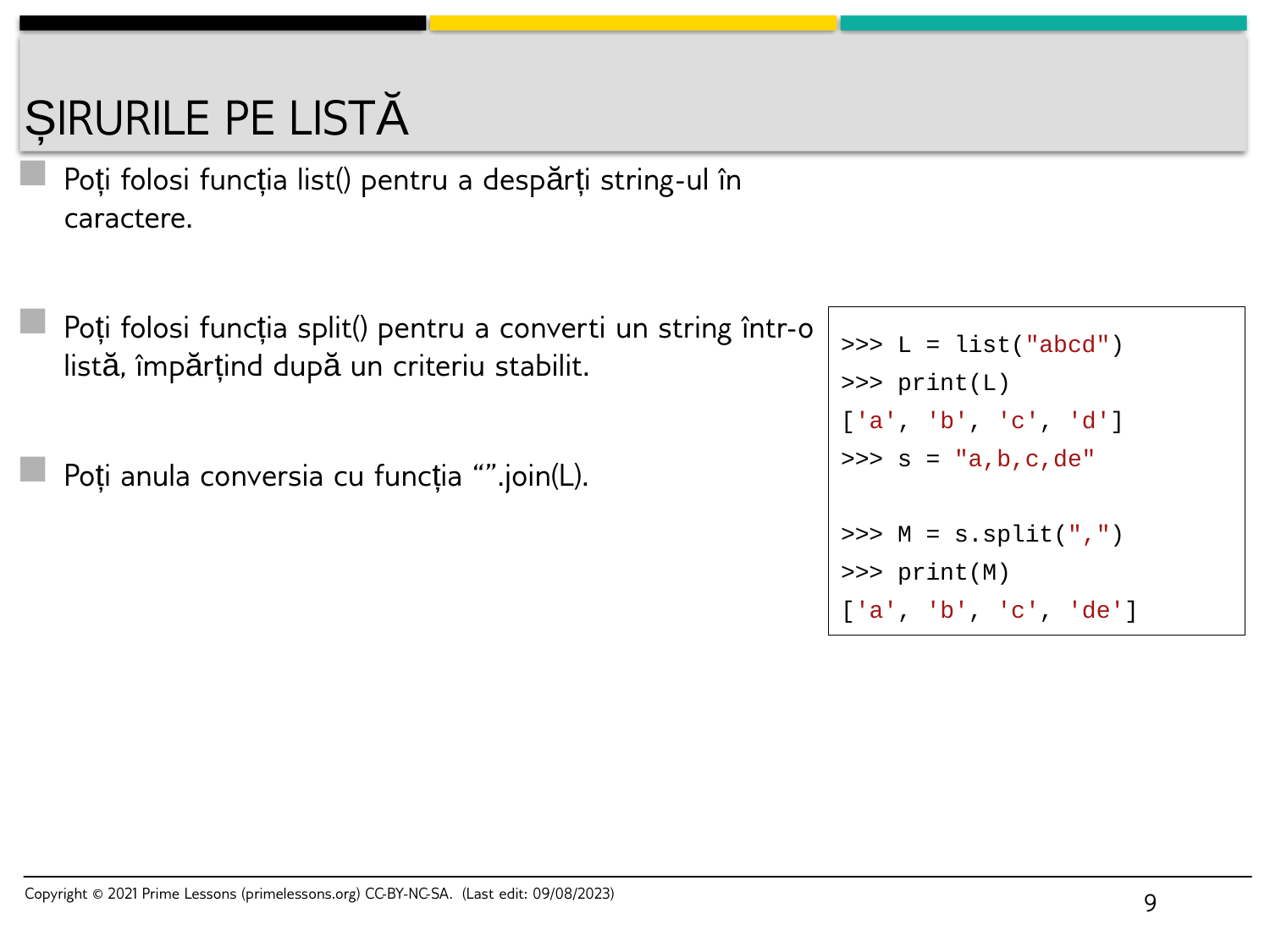

# Șirurile pe listă
Poți folosi funcția list() pentru a despărți string-ul în caractere.

Poți folosi funcția split() pentru a converti un string într-o listă, împărțind după un criteriu stabilit.

Poți anula conversia cu funcția “”.join(L).
>>> L = list("abcd")
>>> print(L)
['a', 'b', 'c', 'd']
>>> s = "a,b,c,de"

>>> M = s.split(",")
>>> print(M)
['a', 'b', 'c', 'de']
9
Copyright © 2021 Prime Lessons (primelessons.org) CC-BY-NC-SA.  (Last edit: 09/08/2023)